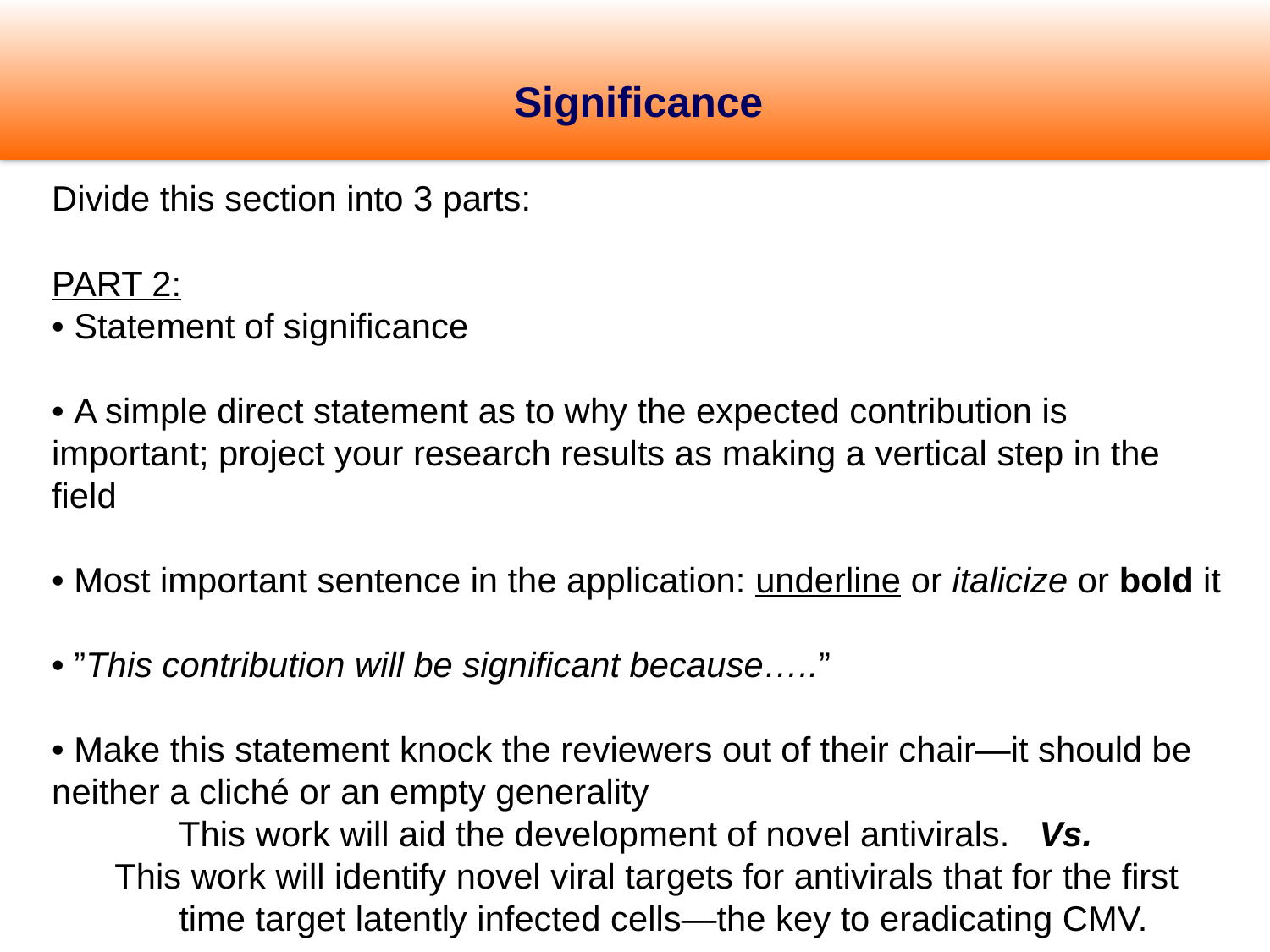

Significance

Divide this section into 3 parts:

PART 2:
• Statement of significance

• A simple direct statement as to why the expected contribution is important; project your research results as making a vertical step in the field

• Most important sentence in the application: underline or italicize or bold it

• ”This contribution will be significant because…..”

• Make this statement knock the reviewers out of their chair—it should be neither a cliché or an empty generality
	This work will aid the development of novel antivirals.   Vs.
This work will identify novel viral targets for antivirals that for the first time target latently infected cells—the key to eradicating CMV.